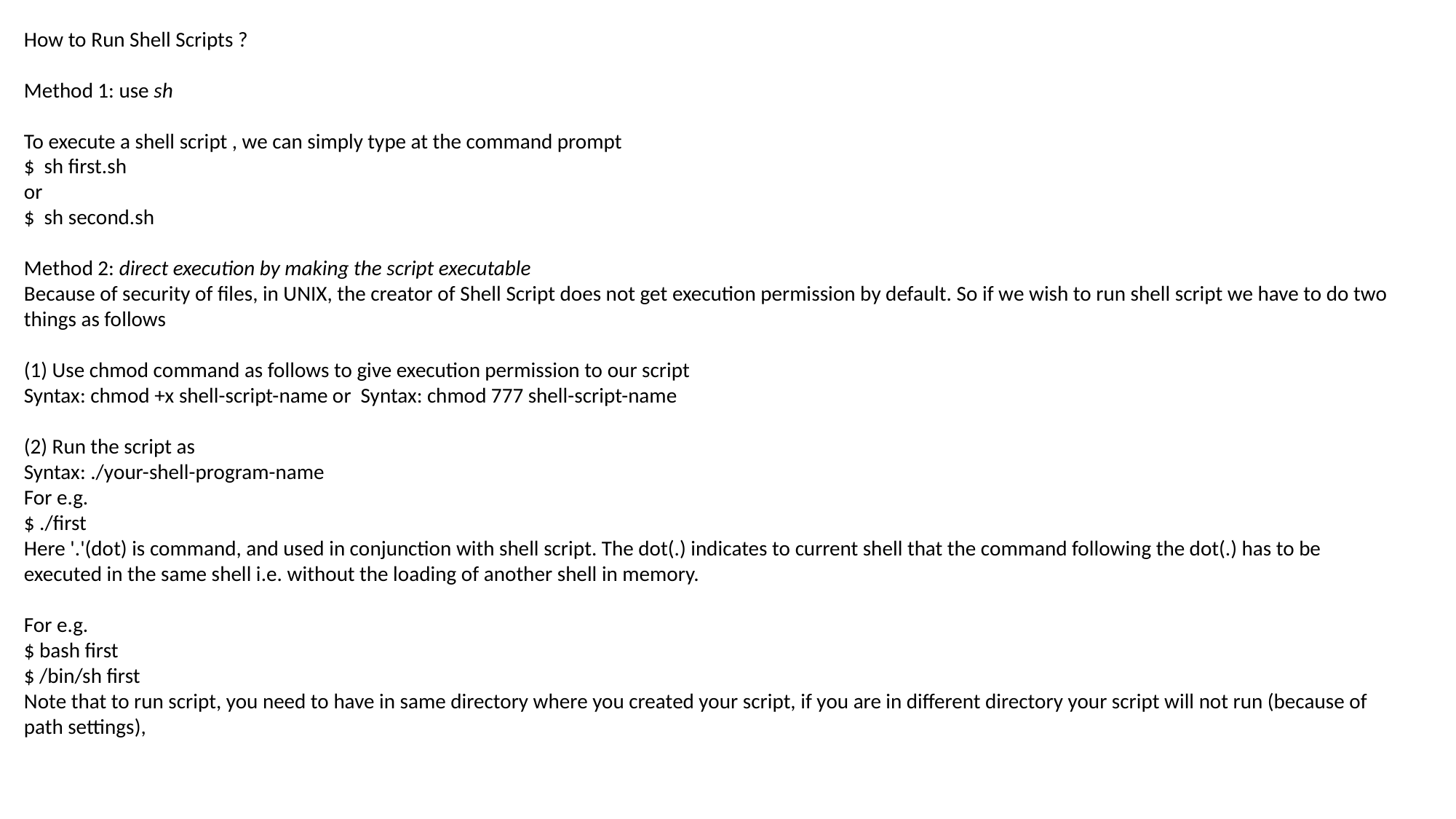

How to Run Shell Scripts ?

Method 1: use sh

To execute a shell script , we can simply type at the command prompt
$  sh first.sh
or
$  sh second.sh

Method 2: direct execution by making the script executable
Because of security of files, in UNIX, the creator of Shell Script does not get execution permission by default. So if we wish to run shell script we have to do two things as follows

(1) Use chmod command as follows to give execution permission to our script
Syntax: chmod +x shell-script-name or  Syntax: chmod 777 shell-script-name

(2) Run the script as
Syntax: ./your-shell-program-name
For e.g.
$ ./first
Here '.'(dot) is command, and used in conjunction with shell script. The dot(.) indicates to current shell that the command following the dot(.) has to be executed in the same shell i.e. without the loading of another shell in memory.

For e.g.
$ bash first
$ /bin/sh first
Note that to run script, you need to have in same directory where you created your script, if you are in different directory your script will not run (because of path settings),